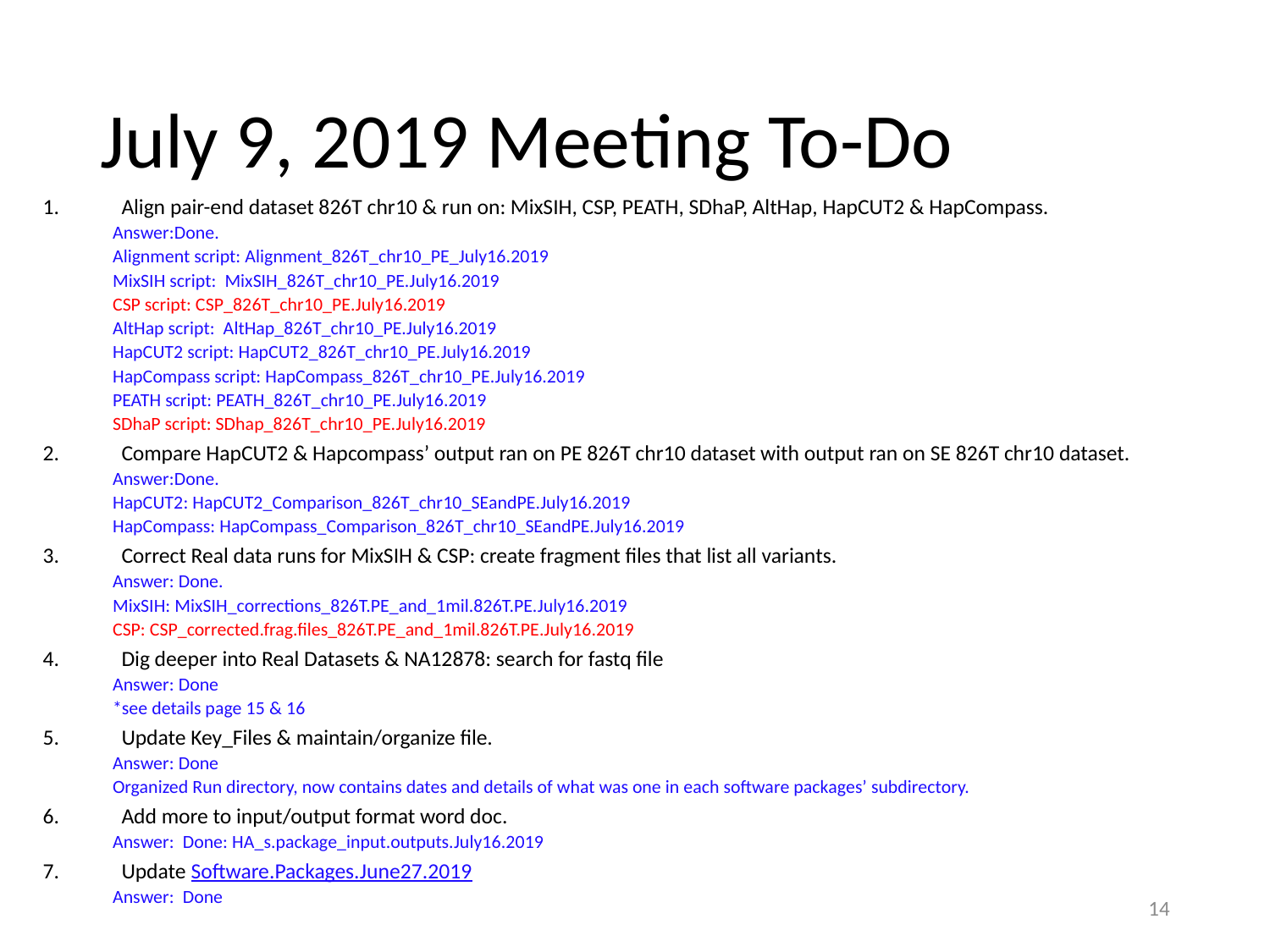

# July 9, 2019 Meeting To-Do
Align pair-end dataset 826T chr10 & run on: MixSIH, CSP, PEATH, SDhaP, AltHap, HapCUT2 & HapCompass.
Answer:Done.
Alignment script: Alignment_826T_chr10_PE_July16.2019
MixSIH script:  MixSIH_826T_chr10_PE.July16.2019
CSP script: CSP_826T_chr10_PE.July16.2019
AltHap script:  AltHap_826T_chr10_PE.July16.2019
HapCUT2 script: HapCUT2_826T_chr10_PE.July16.2019
HapCompass script: HapCompass_826T_chr10_PE.July16.2019
PEATH script: PEATH_826T_chr10_PE.July16.2019
SDhaP script: SDhap_826T_chr10_PE.July16.2019
Compare HapCUT2 & Hapcompass’ output ran on PE 826T chr10 dataset with output ran on SE 826T chr10 dataset.
Answer:Done.
HapCUT2: HapCUT2_Comparison_826T_chr10_SEandPE.July16.2019
HapCompass: HapCompass_Comparison_826T_chr10_SEandPE.July16.2019
Correct Real data runs for MixSIH & CSP: create fragment files that list all variants.
Answer: Done.
MixSIH: MixSIH_corrections_826T.PE_and_1mil.826T.PE.July16.2019
CSP: CSP_corrected.frag.files_826T.PE_and_1mil.826T.PE.July16.2019
Dig deeper into Real Datasets & NA12878: search for fastq file
Answer: Done
*see details page 15 & 16
Update Key_Files & maintain/organize file.
Answer: Done
Organized Run directory, now contains dates and details of what was one in each software packages’ subdirectory.
Add more to input/output format word doc.
Answer:  Done: HA_s.package_input.outputs.July16.2019
Update Software.Packages.June27.2019
Answer:  Done

14